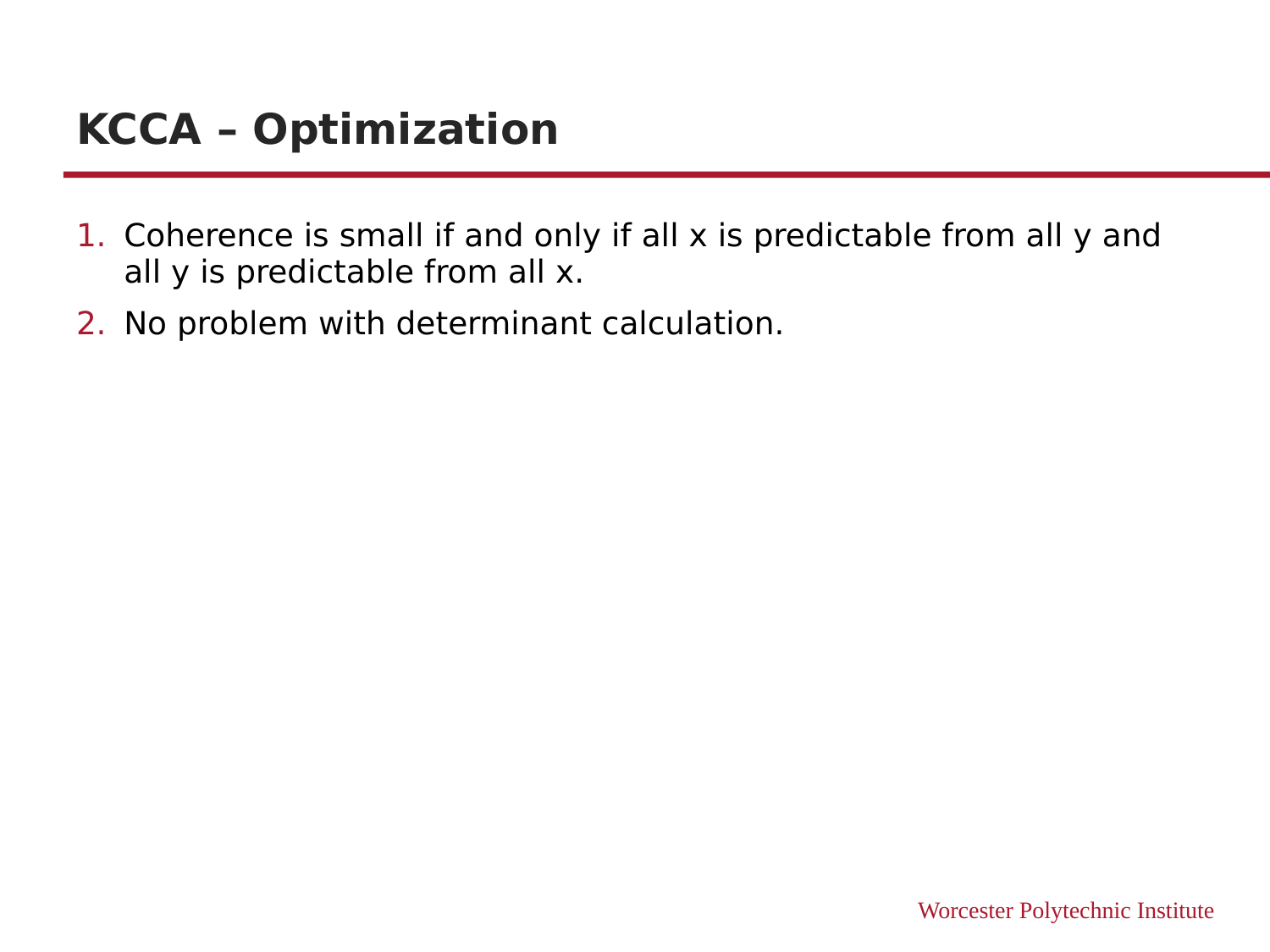

# KCCA – Optimization
Coherence is small if and only if all x is predictable from all y and all y is predictable from all x.
No problem with determinant calculation.